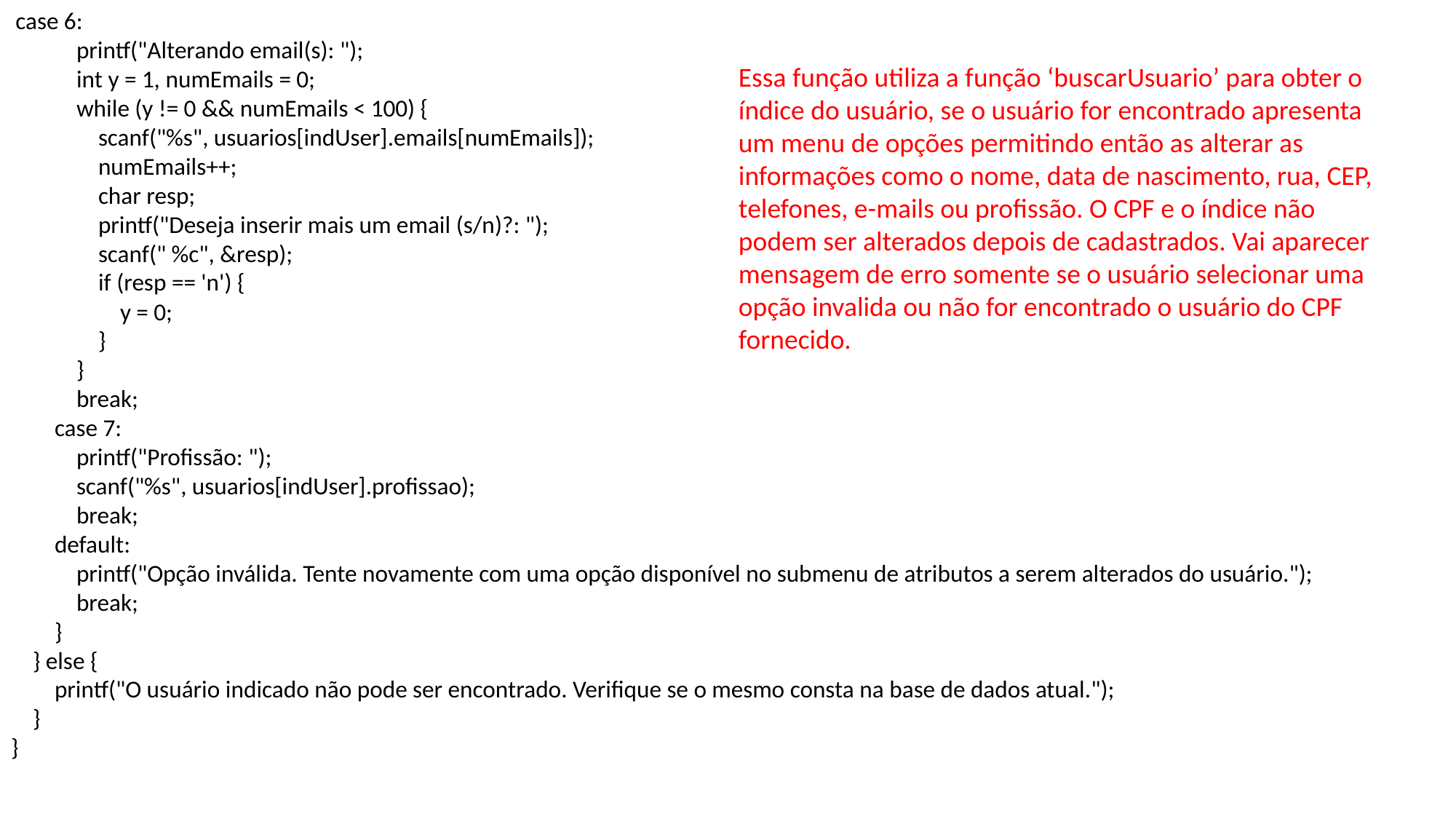

case 6:
            printf("Alterando email(s): ");
            int y = 1, numEmails = 0;
            while (y != 0 && numEmails < 100) {
                scanf("%s", usuarios[indUser].emails[numEmails]);
                numEmails++;
                char resp;
                printf("Deseja inserir mais um email (s/n)?: ");
                scanf(" %c", &resp);
                if (resp == 'n') {
                    y = 0;
                }
            }
            break;
        case 7:
            printf("Profissão: ");
            scanf("%s", usuarios[indUser].profissao);
            break;
        default:
            printf("Opção inválida. Tente novamente com uma opção disponível no submenu de atributos a serem alterados do usuário.");
            break;
        }
    } else {
        printf("O usuário indicado não pode ser encontrado. Verifique se o mesmo consta na base de dados atual.");
    }
}
Essa função utiliza a função ‘buscarUsuario’ para obter o índice do usuário, se o usuário for encontrado apresenta um menu de opções permitindo então as alterar as informações como o nome, data de nascimento, rua, CEP, telefones, e-mails ou profissão. O CPF e o índice não podem ser alterados depois de cadastrados. Vai aparecer mensagem de erro somente se o usuário selecionar uma opção invalida ou não for encontrado o usuário do CPF fornecido.